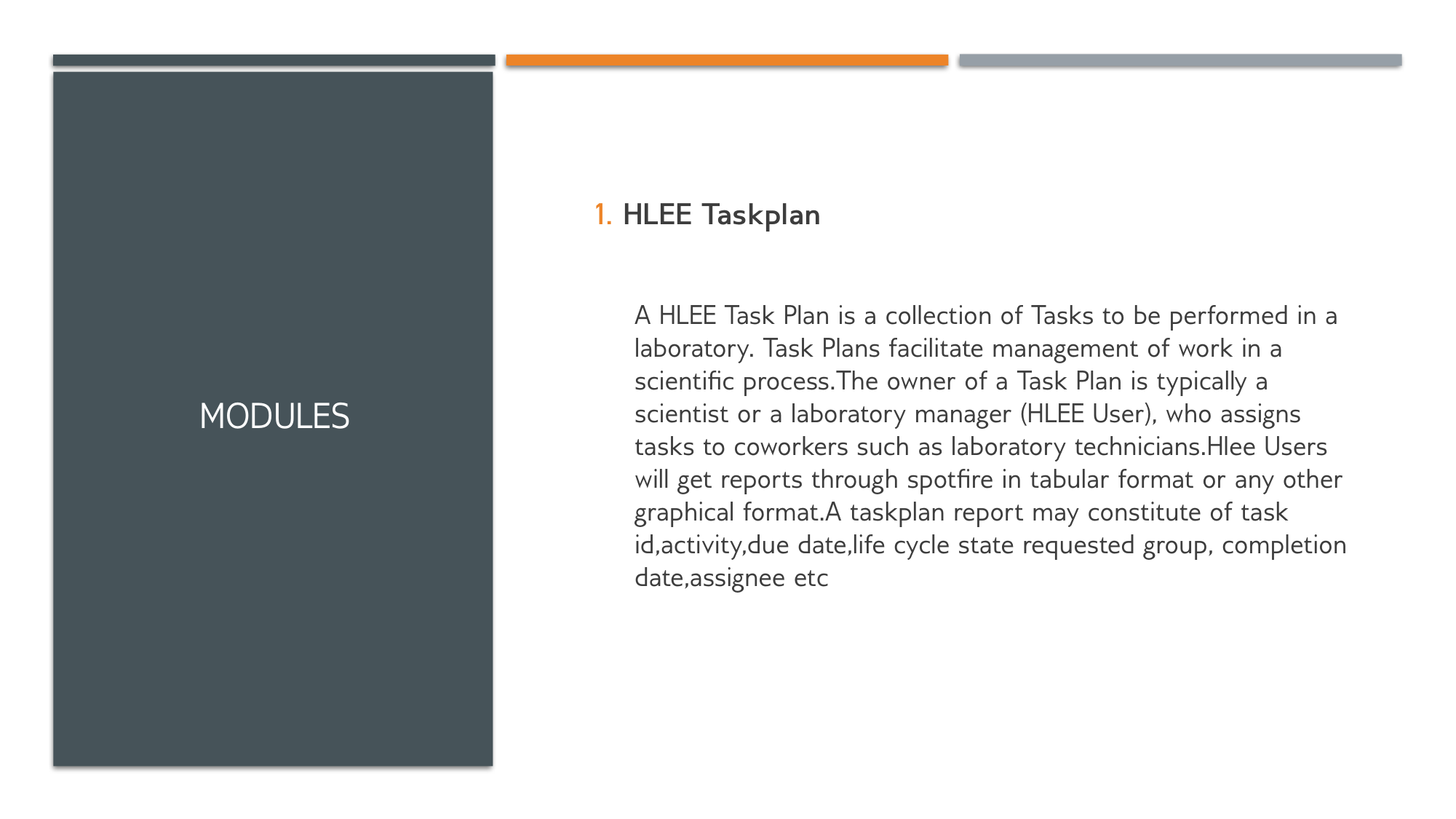

# Modules
1. HLEE Taskplan

A HLEE Task Plan is a collection of Tasks to be performed in a laboratory. Task Plans facilitate management of work in a scientific process.The owner of a Task Plan is typically a scientist or a laboratory manager (HLEE User), who assigns tasks to coworkers such as laboratory technicians.Hlee Users will get reports through spotfire in tabular format or any other graphical format.A taskplan report may constitute of task id,activity,due date,life cycle state requested group, completion date,assignee etc